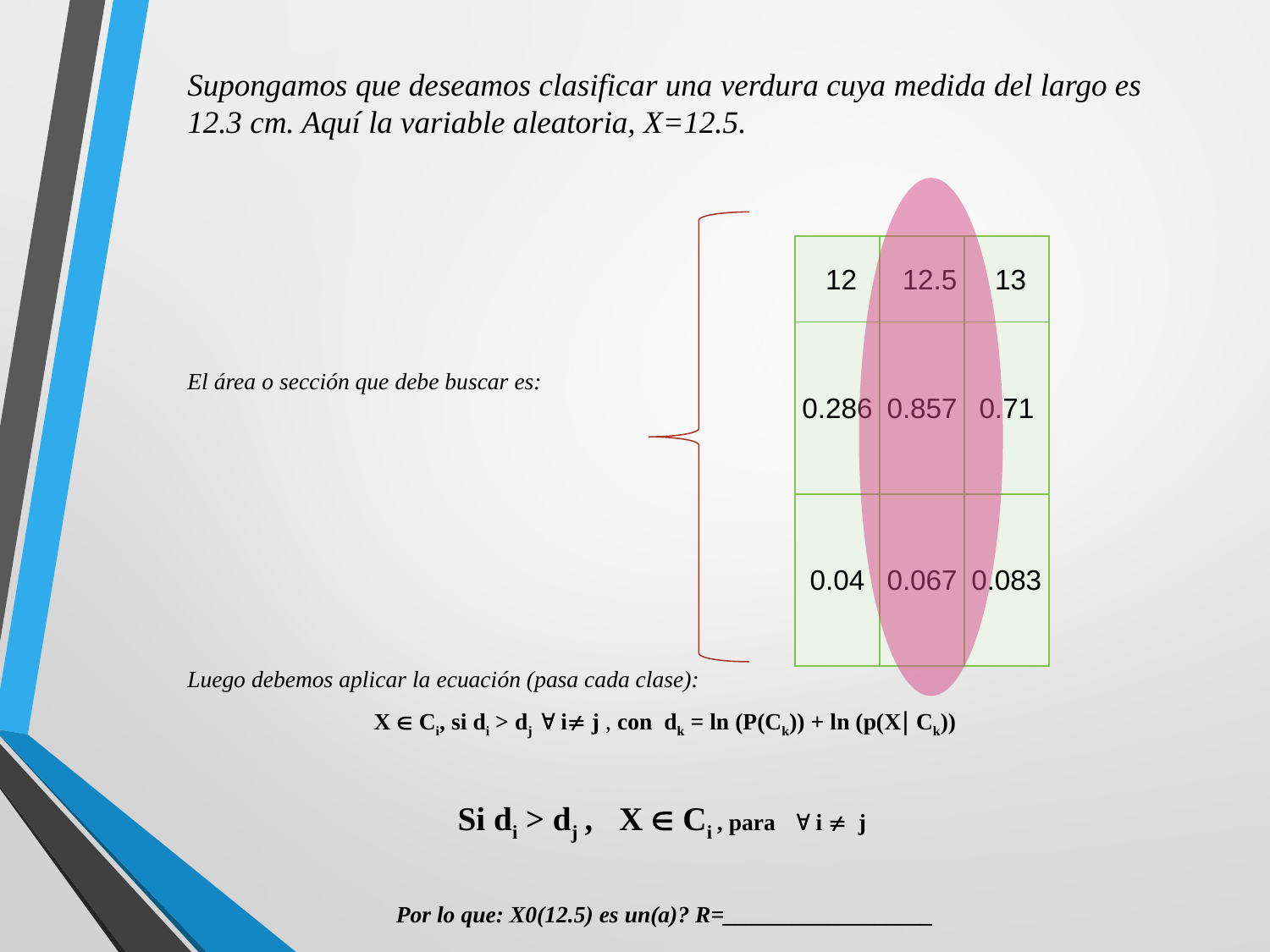

Supongamos que deseamos clasificar una verdura cuya medida del largo es 12.3 cm. Aquí la variable aleatoria, X=12.5.

El área o sección que debe buscar es:

Luego debemos aplicar la ecuación (pasa cada clase):
X ∈ Ci, si di > dj ∀ i≠ j , con  dk = ln (P(Ck)) + ln (p(X| Ck))

Si di > dj ,   X ∈ Ci , para  ∀ i ≠  j

Por lo que: X0(12.5) es un(a)? R=__________________

| 12 | 12.5 | 13 |
| --- | --- | --- |
| 0.286 | 0.857 | 0.71 |
| 0.04 | 0.067 | 0.083 |